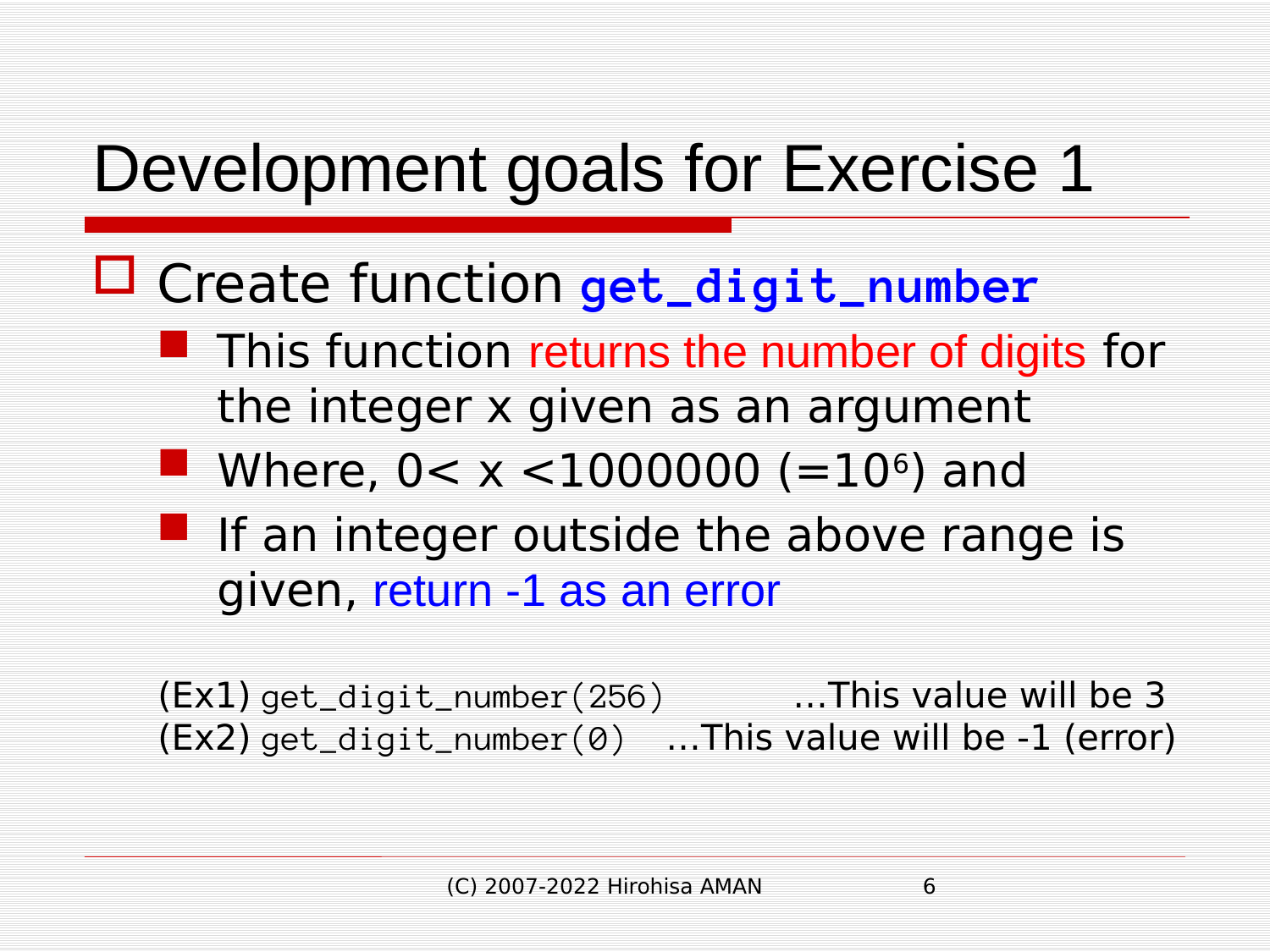

# Development goals for Exercise 1
Create function get_digit_number
This function returns the number of digits for the integer x given as an argument
Where, 0< x <1000000 (=106) and
If an integer outside the above range is given, return -1 as an error

(Ex1) get_digit_number(256)	…This value will be 3
(Ex2) get_digit_number(0)	…This value will be -1 (error)
(C) 2007-2022 Hirohisa AMAN
6